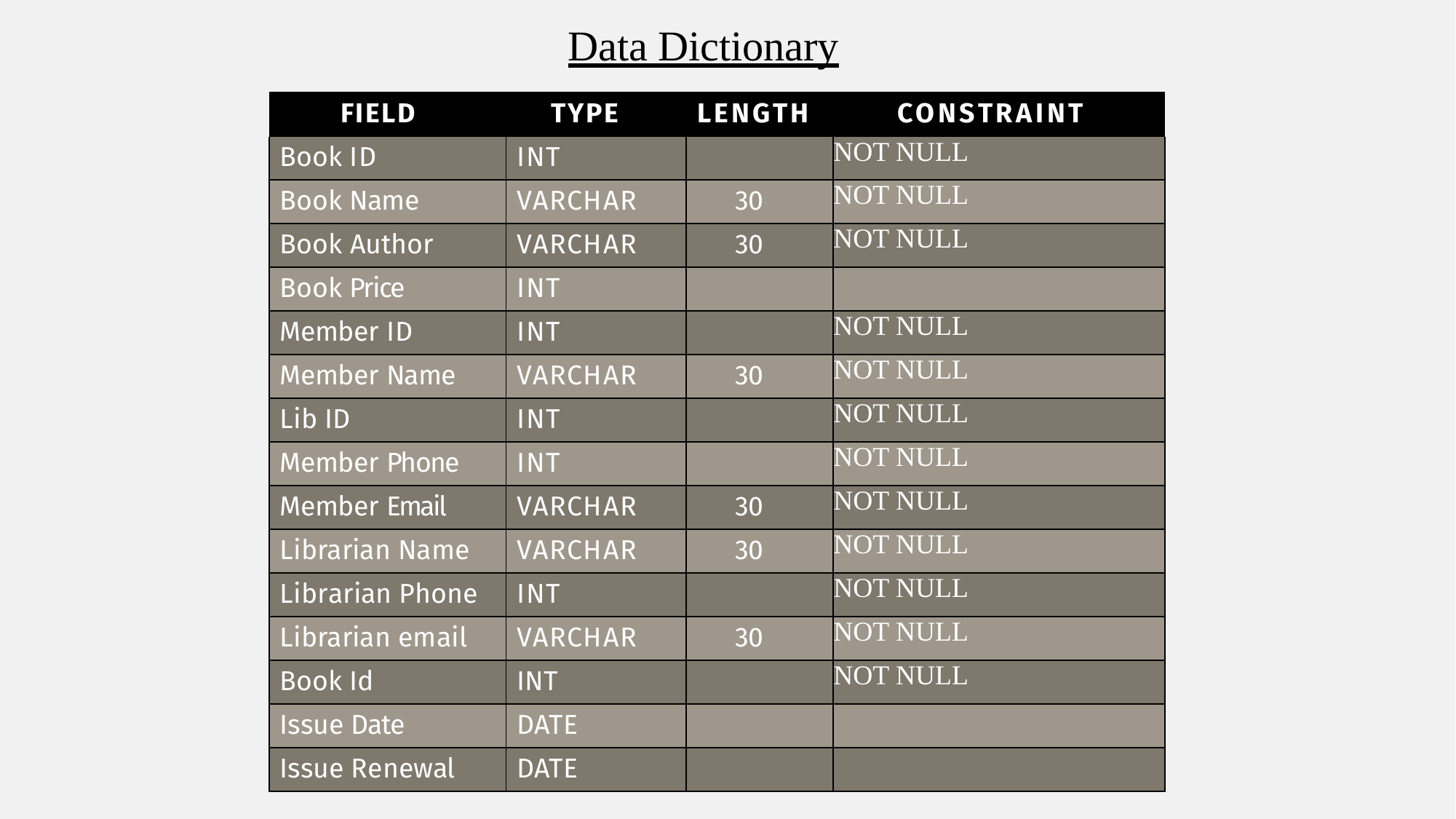

# Data Dictionary
| FIELD | TYPE | LENGTH | CONSTRAINT |
| --- | --- | --- | --- |
| Book ID | INT |  | NOT NULL |
| Book Name | VARCHAR | 30 | NOT NULL |
| Book Author | VARCHAR | 30 | NOT NULL |
| Book Price | INT |  |  |
| Member ID | INT |  | NOT NULL |
| Member Name | VARCHAR | 30 | NOT NULL |
| Lib ID | INT |  | NOT NULL |
| Member Phone | INT |  | NOT NULL |
| Member Email | VARCHAR | 30 | NOT NULL |
| Librarian Name | VARCHAR | 30 | NOT NULL |
| Librarian Phone | INT |  | NOT NULL |
| Librarian email | VARCHAR | 30 | NOT NULL |
| Book Id | INT |  | NOT NULL |
| Issue Date | DATE |  |  |
| Issue Renewal | DATE |  |  |